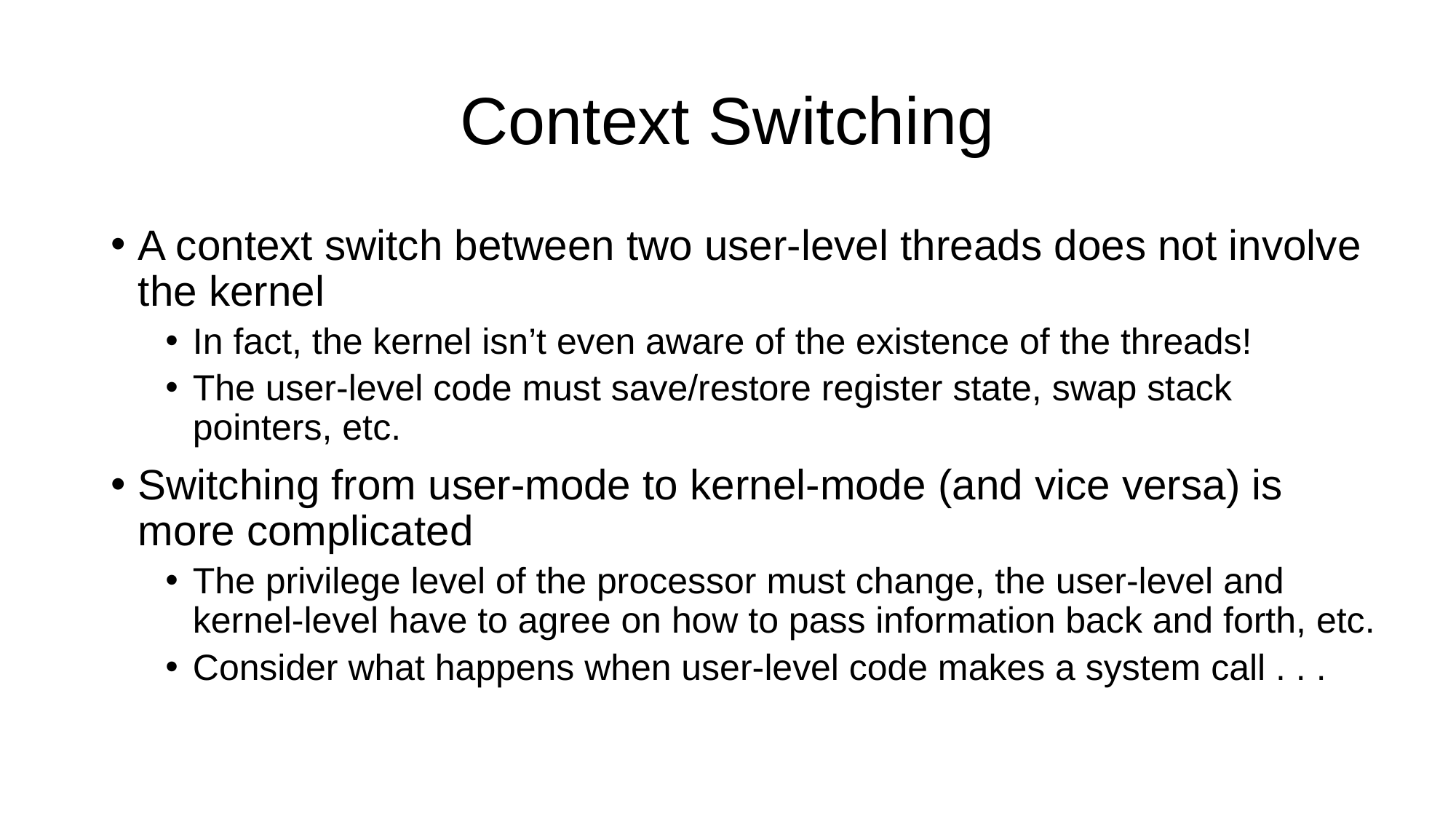

# Context Switching
A context switch between two user-level threads does not involve the kernel
In fact, the kernel isn’t even aware of the existence of the threads!
The user-level code must save/restore register state, swap stack pointers, etc.
Switching from user-mode to kernel-mode (and vice versa) is more complicated
The privilege level of the processor must change, the user-level and kernel-level have to agree on how to pass information back and forth, etc.
Consider what happens when user-level code makes a system call . . .